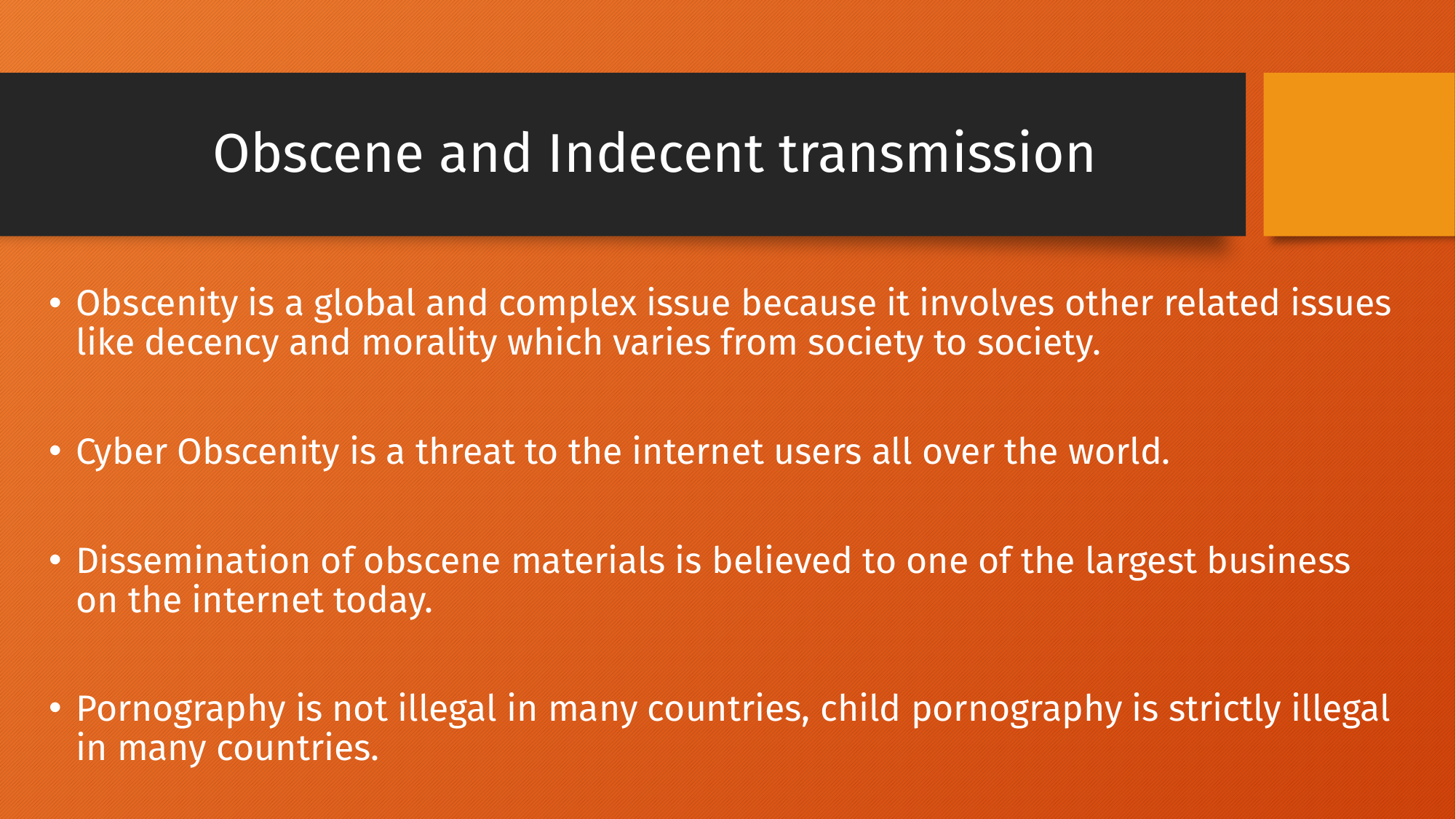

# Obscene and Indecent transmission
Obscenity is a global and complex issue because it involves other related issues like decency and morality which varies from society to society.

Cyber Obscenity is a threat to the internet users all over the world.

Dissemination of obscene materials is believed to one of the largest business on the internet today.

Pornography is not illegal in many countries, child pornography is strictly illegal in many countries.